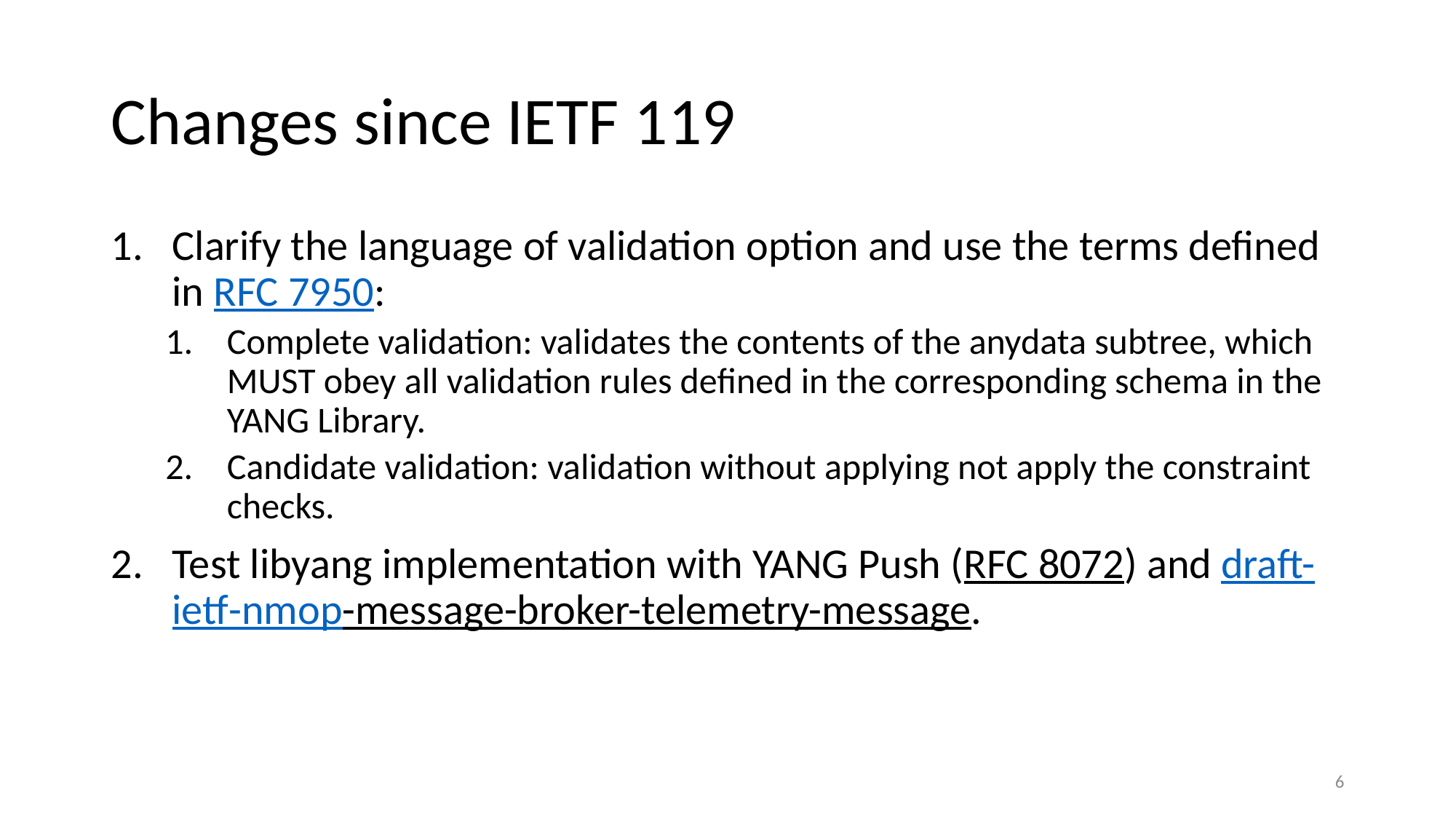

# Changes since IETF 119
Clarify the language of validation option and use the terms defined in RFC 7950:
Complete validation: validates the contents of the anydata subtree, which MUST obey all validation rules defined in the corresponding schema in the YANG Library.
Candidate validation: validation without applying not apply the constraint checks.
Test libyang implementation with YANG Push (RFC 8072) and draft-ietf-nmop-message-broker-telemetry-message.
6